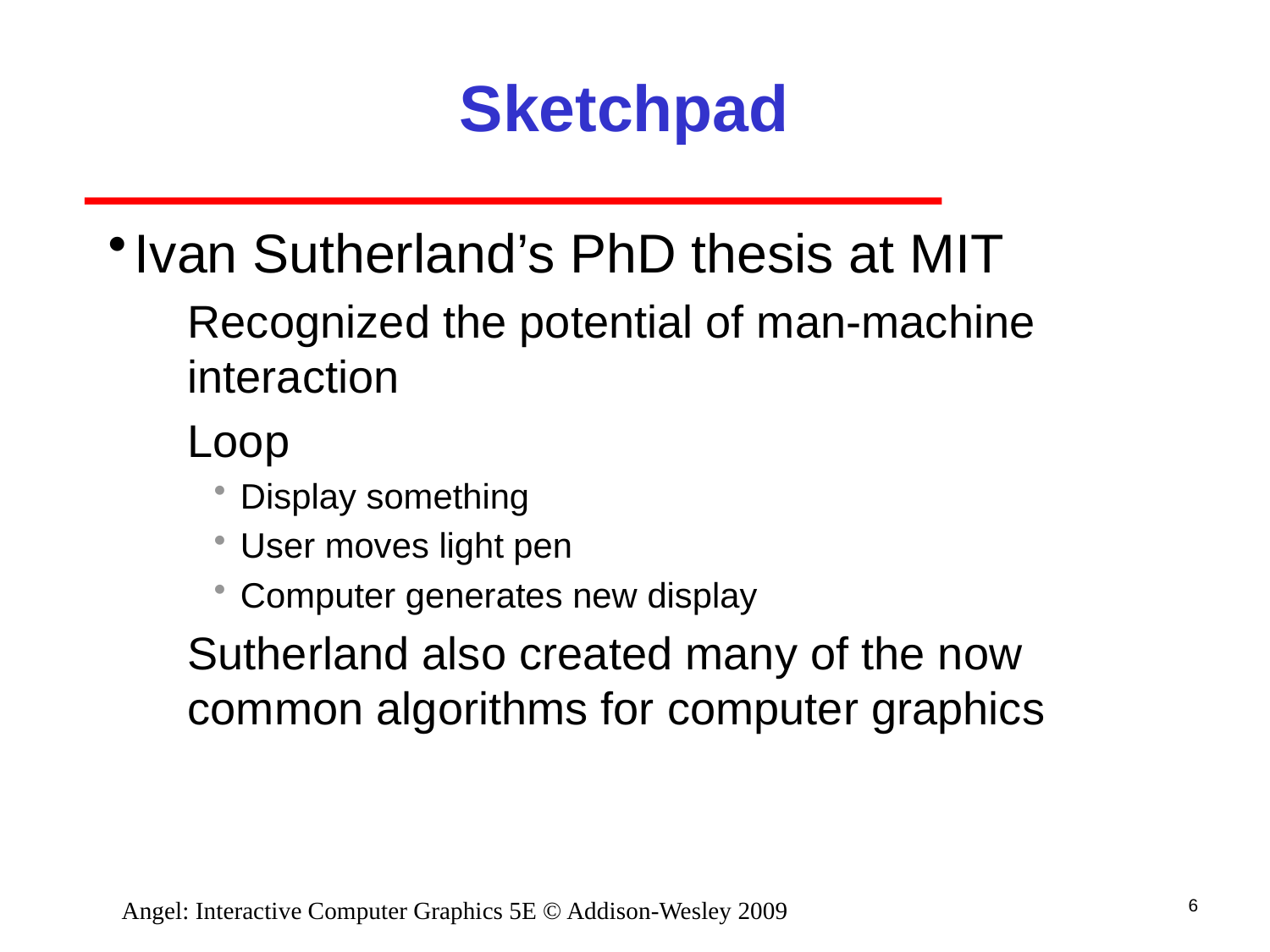

# Sketchpad
Ivan Sutherland’s PhD thesis at MIT
Recognized the potential of man-machine interaction
Loop
Display something
User moves light pen
Computer generates new display
Sutherland also created many of the now common algorithms for computer graphics
6
Angel: Interactive Computer Graphics 5E © Addison-Wesley 2009